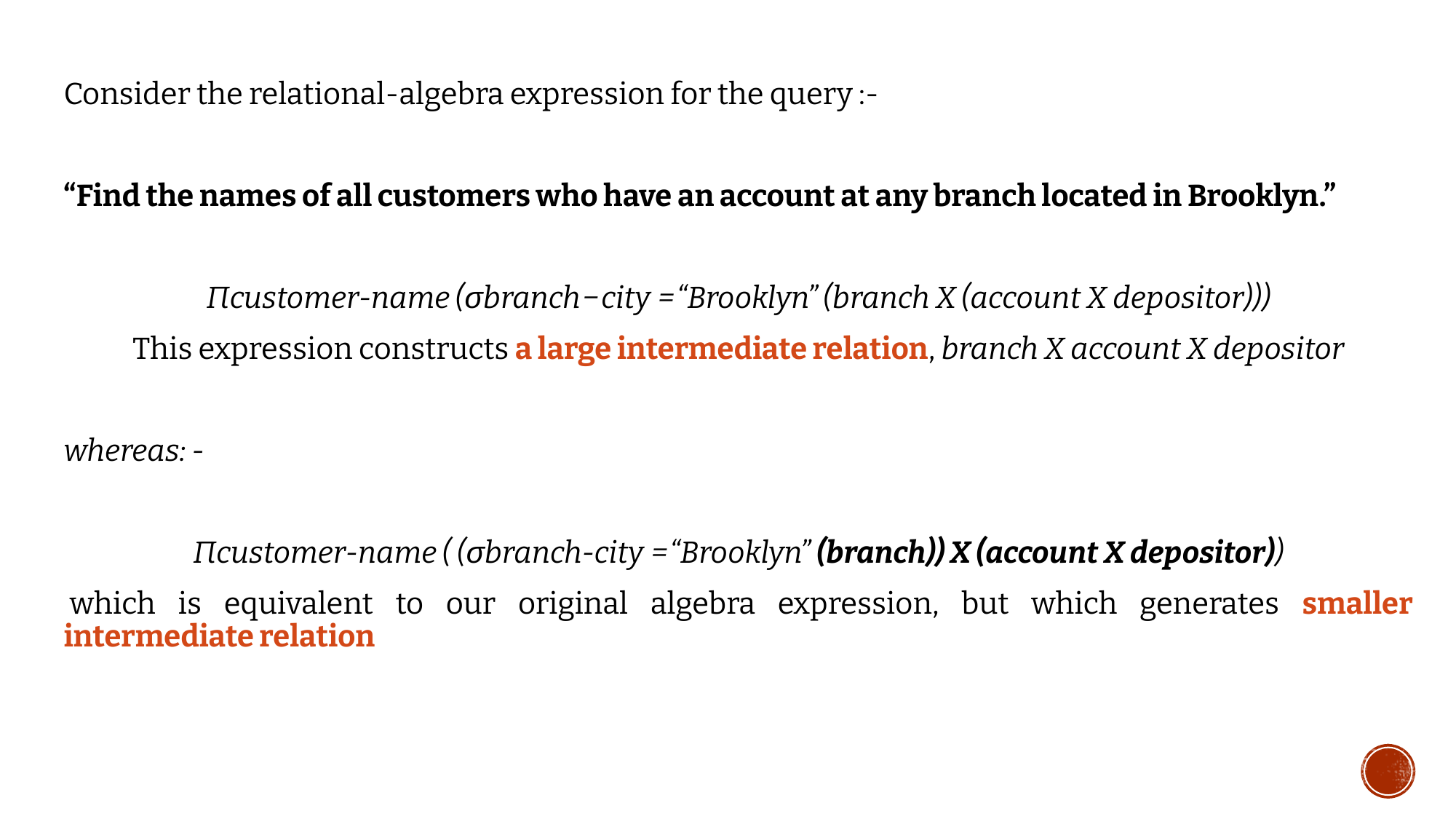

Consider the relational-algebra expression for the query :-

“Find the names of all customers who have an account at any branch located in Brooklyn.”

Πcustomer-name (σbranch−city =“Brooklyn” (branch X (account X depositor)))
This expression constructs a large intermediate relation, branch X account X depositor

whereas: -

Πcustomer-name ( (σbranch-city =“Brooklyn” (branch)) X (account X depositor))
 which is equivalent to our original algebra expression, but which generates smaller intermediate relation